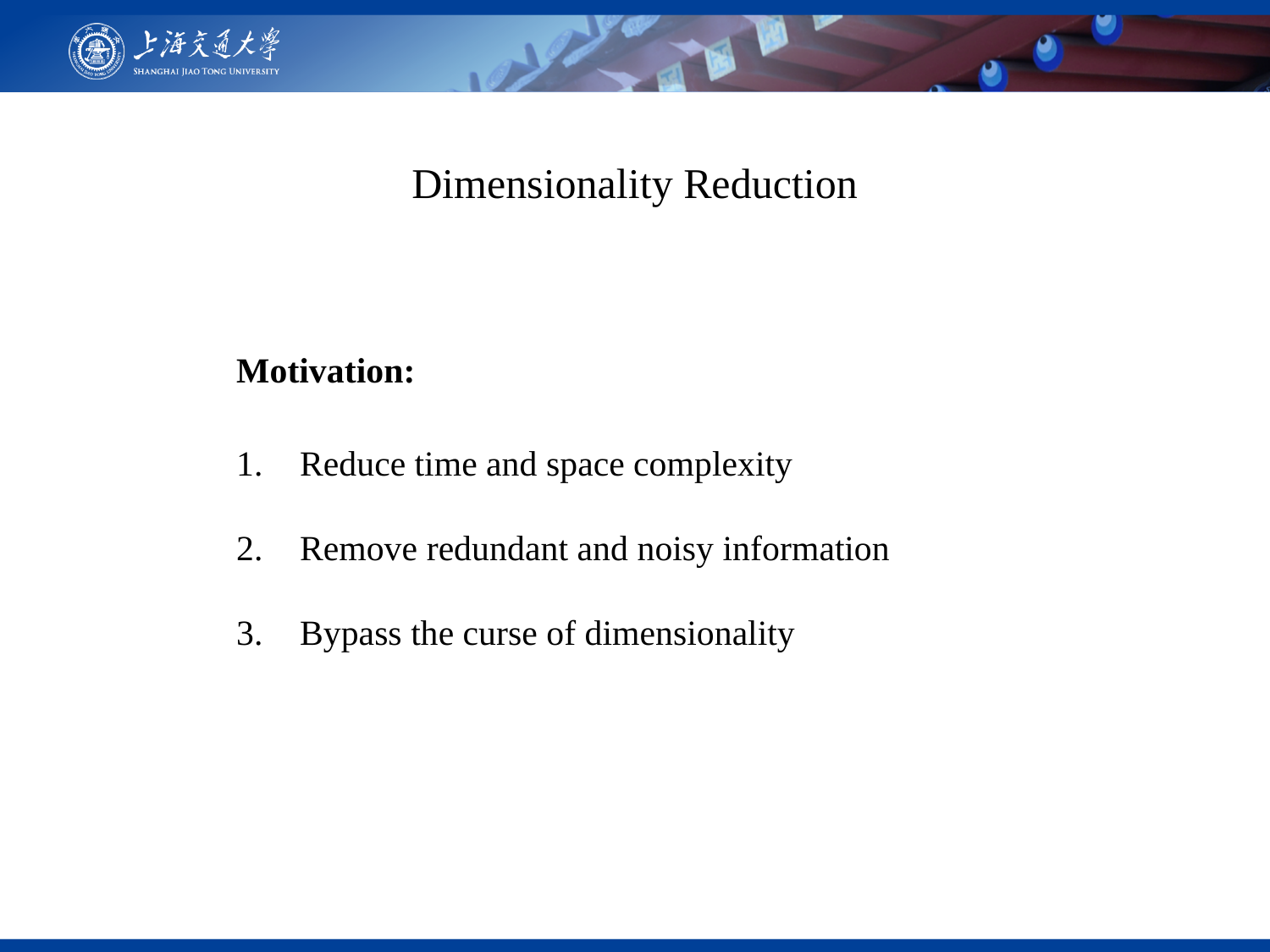

Dimensionality Reduction
Motivation:

Reduce time and space complexity

Remove redundant and noisy information

Bypass the curse of dimensionality